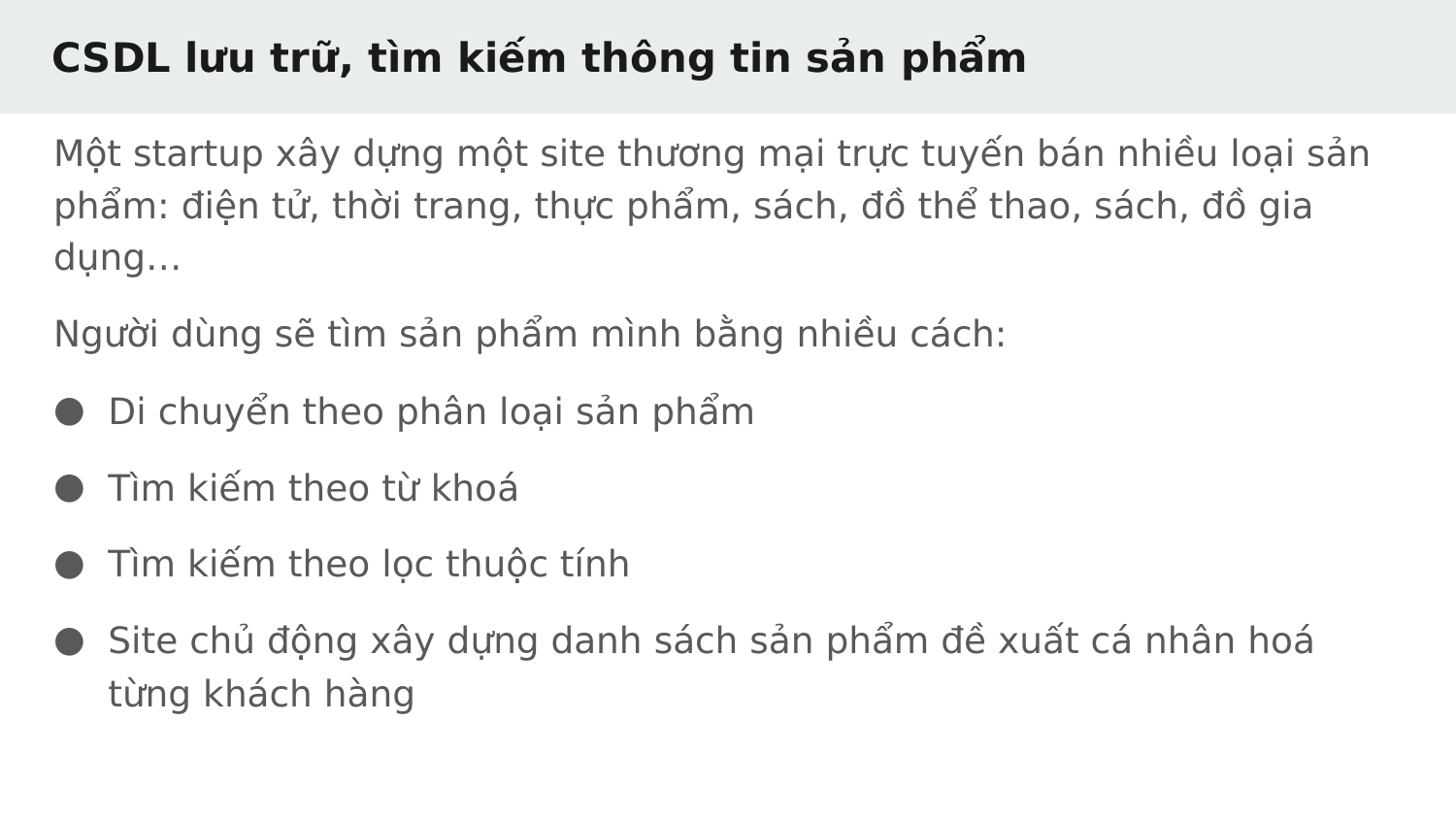

# CSDL lưu trữ, tìm kiếm thông tin sản phẩm
Một startup xây dựng một site thương mại trực tuyến bán nhiều loại sản phẩm: điện tử, thời trang, thực phẩm, sách, đồ thể thao, sách, đồ gia dụng…
Người dùng sẽ tìm sản phẩm mình bằng nhiều cách:
Di chuyển theo phân loại sản phẩm
Tìm kiếm theo từ khoá
Tìm kiếm theo lọc thuộc tính
Site chủ động xây dựng danh sách sản phẩm đề xuất cá nhân hoá từng khách hàng